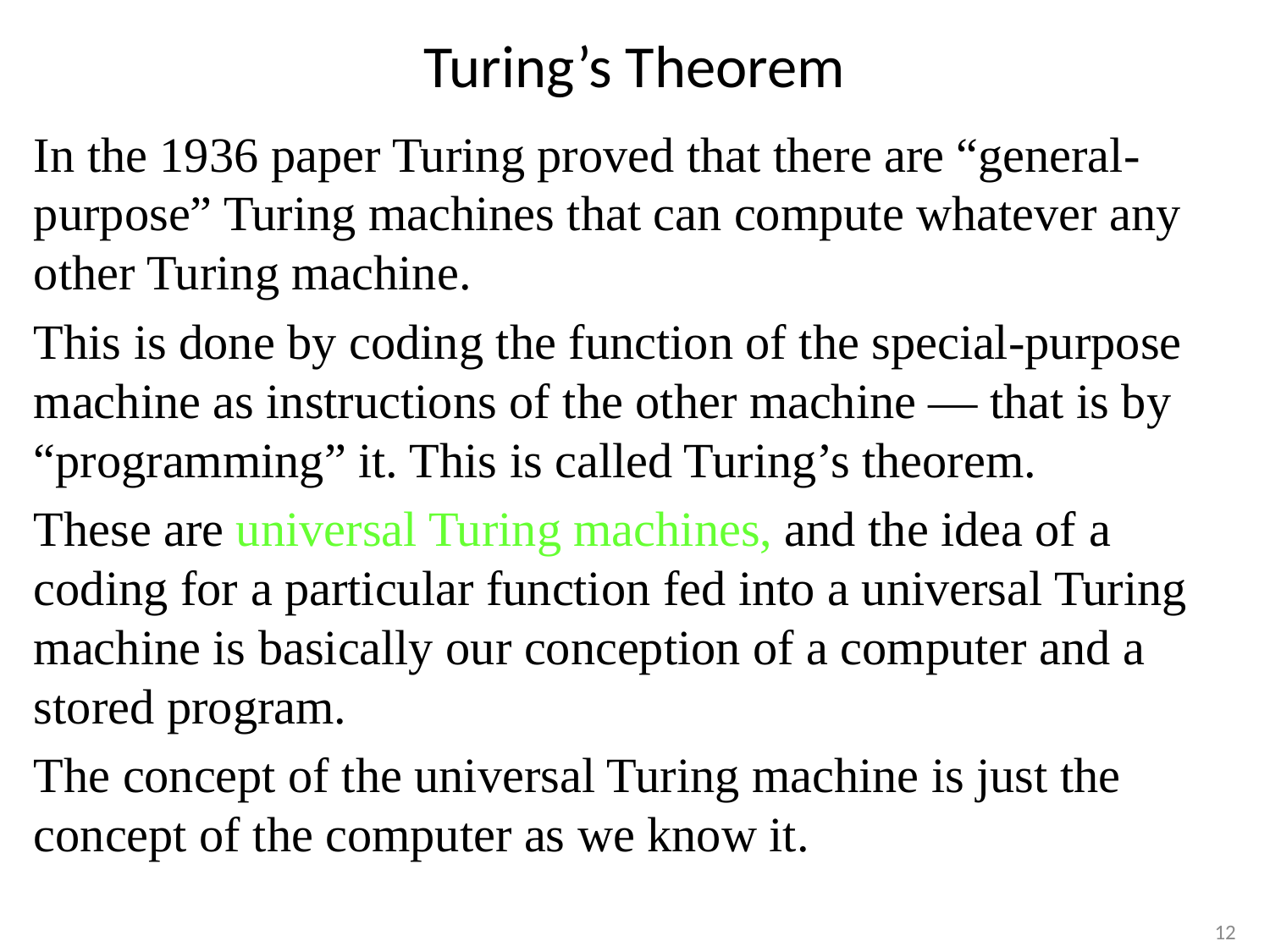

# Turing’s Theorem
In the 1936 paper Turing proved that there are “general-purpose” Turing machines that can compute whatever any other Turing machine.
This is done by coding the function of the special-purpose machine as instructions of the other machine — that is by “programming” it. This is called Turing’s theorem.
These are universal Turing machines, and the idea of a coding for a particular function fed into a universal Turing machine is basically our conception of a computer and a stored program.
The concept of the universal Turing machine is just the concept of the computer as we know it.
12